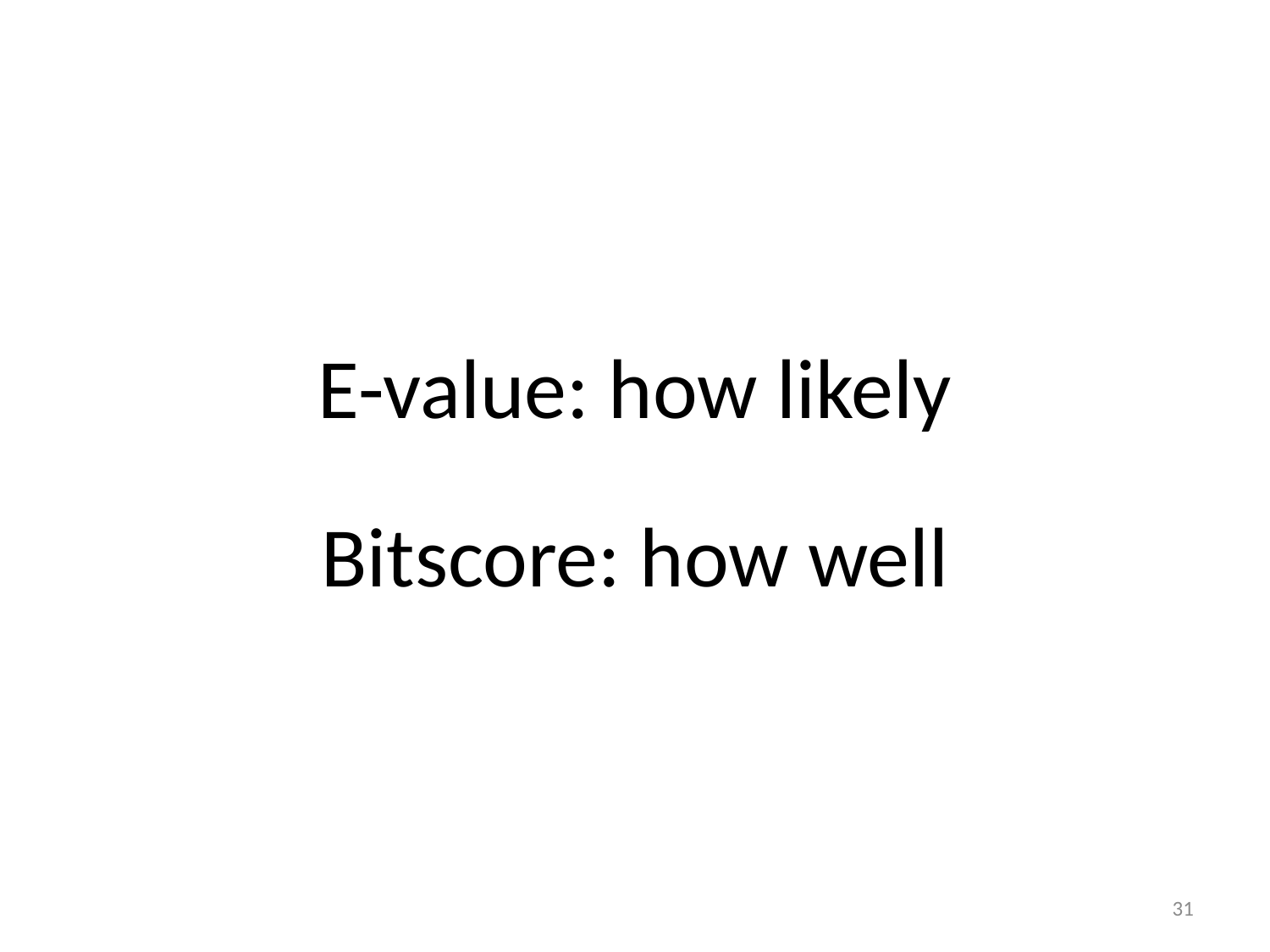

E-value: how likely
Bitscore: how well
31